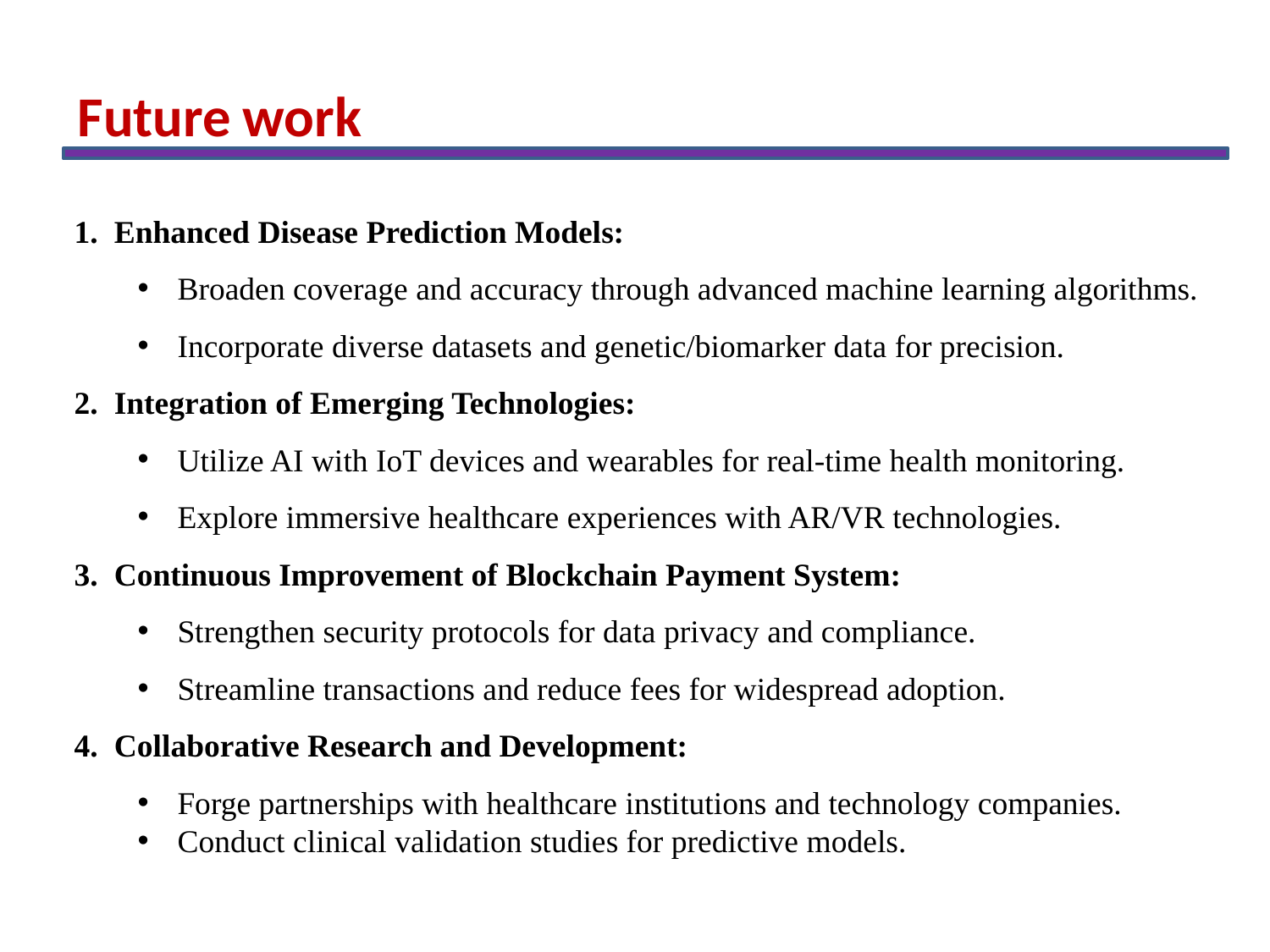

Future work

1.  Enhanced Disease Prediction Models:
Broaden coverage and accuracy through advanced machine learning algorithms.
Incorporate diverse datasets and genetic/biomarker data for precision.
2.  Integration of Emerging Technologies:
Utilize AI with IoT devices and wearables for real-time health monitoring.
Explore immersive healthcare experiences with AR/VR technologies.
3.  Continuous Improvement of Blockchain Payment System:
Strengthen security protocols for data privacy and compliance.
Streamline transactions and reduce fees for widespread adoption.
4.  Collaborative Research and Development:
Forge partnerships with healthcare institutions and technology companies.
Conduct clinical validation studies for predictive models.